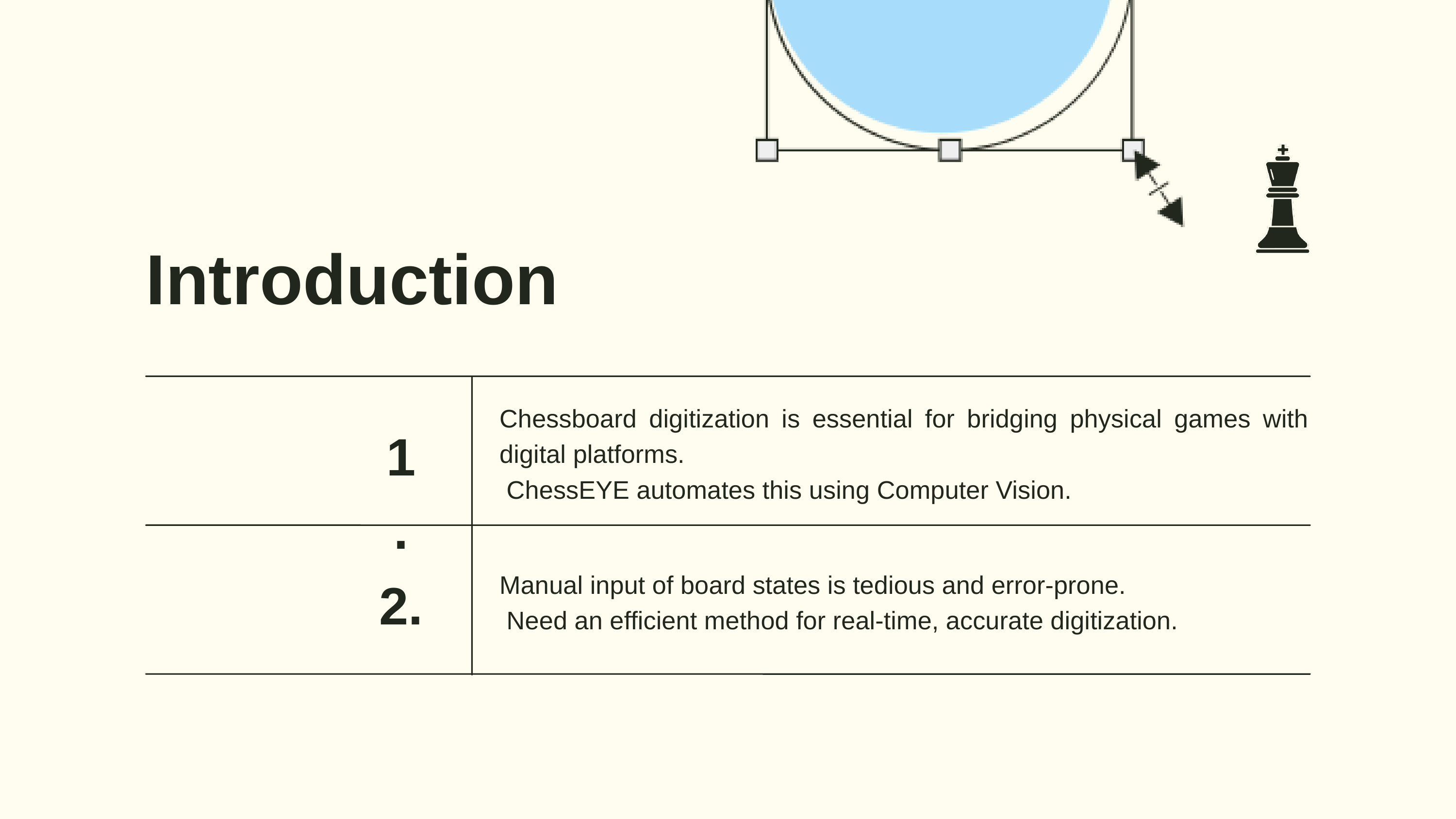

Introduction

Chessboard digitization is essential for bridging physical games with digital platforms.
 ChessEYE automates this using Computer Vision.
1.

2.

Manual input of board states is tedious and error-prone.
 Need an efficient method for real-time, accurate digitization.